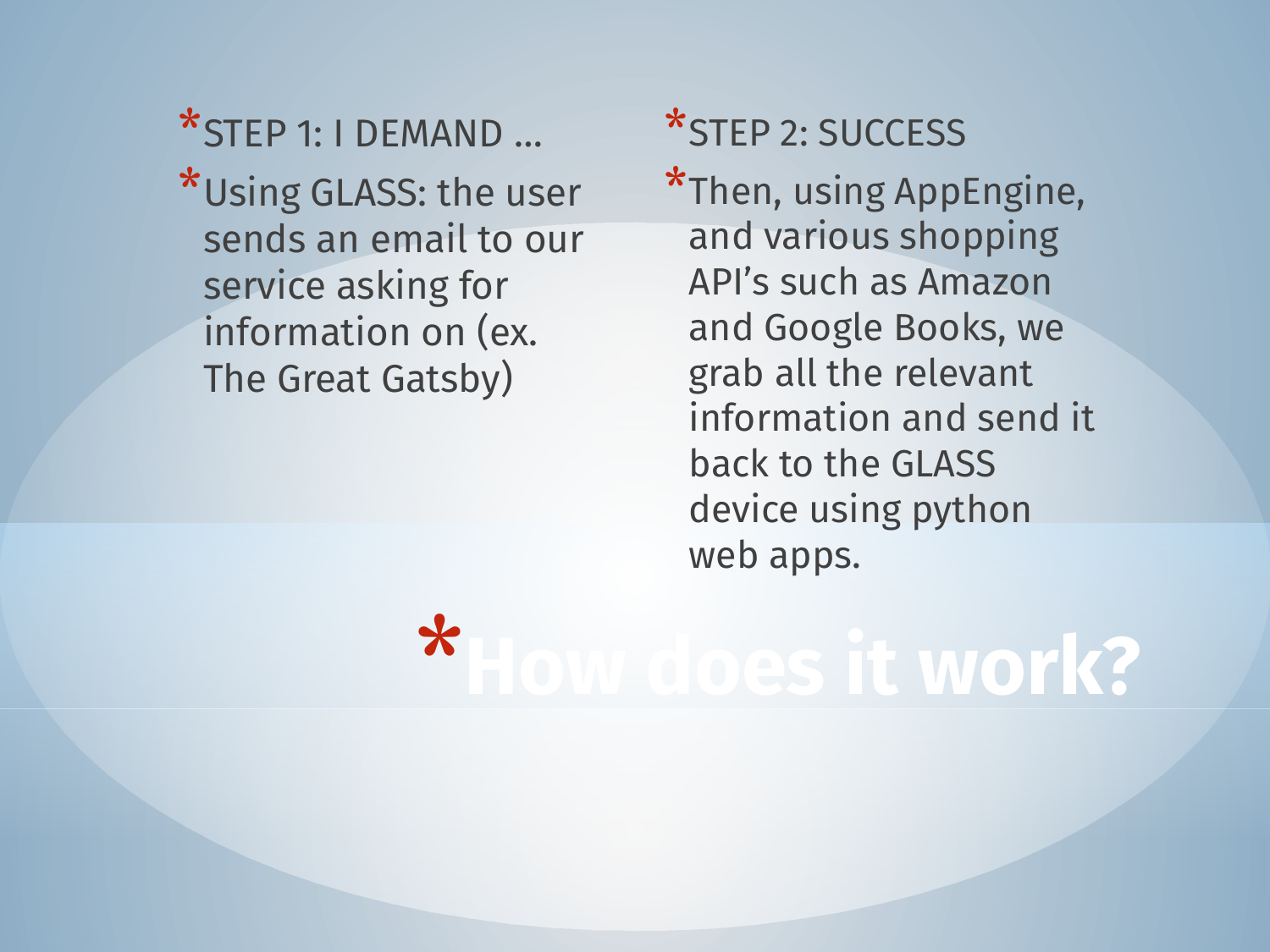

STEP 1: I DEMAND …
Using GLASS: the user sends an email to our service asking for information on (ex. The Great Gatsby)
STEP 2: SUCCESS
Then, using AppEngine, and various shopping API’s such as Amazon and Google Books, we grab all the relevant information and send it back to the GLASS device using python web apps.
# How does it work?